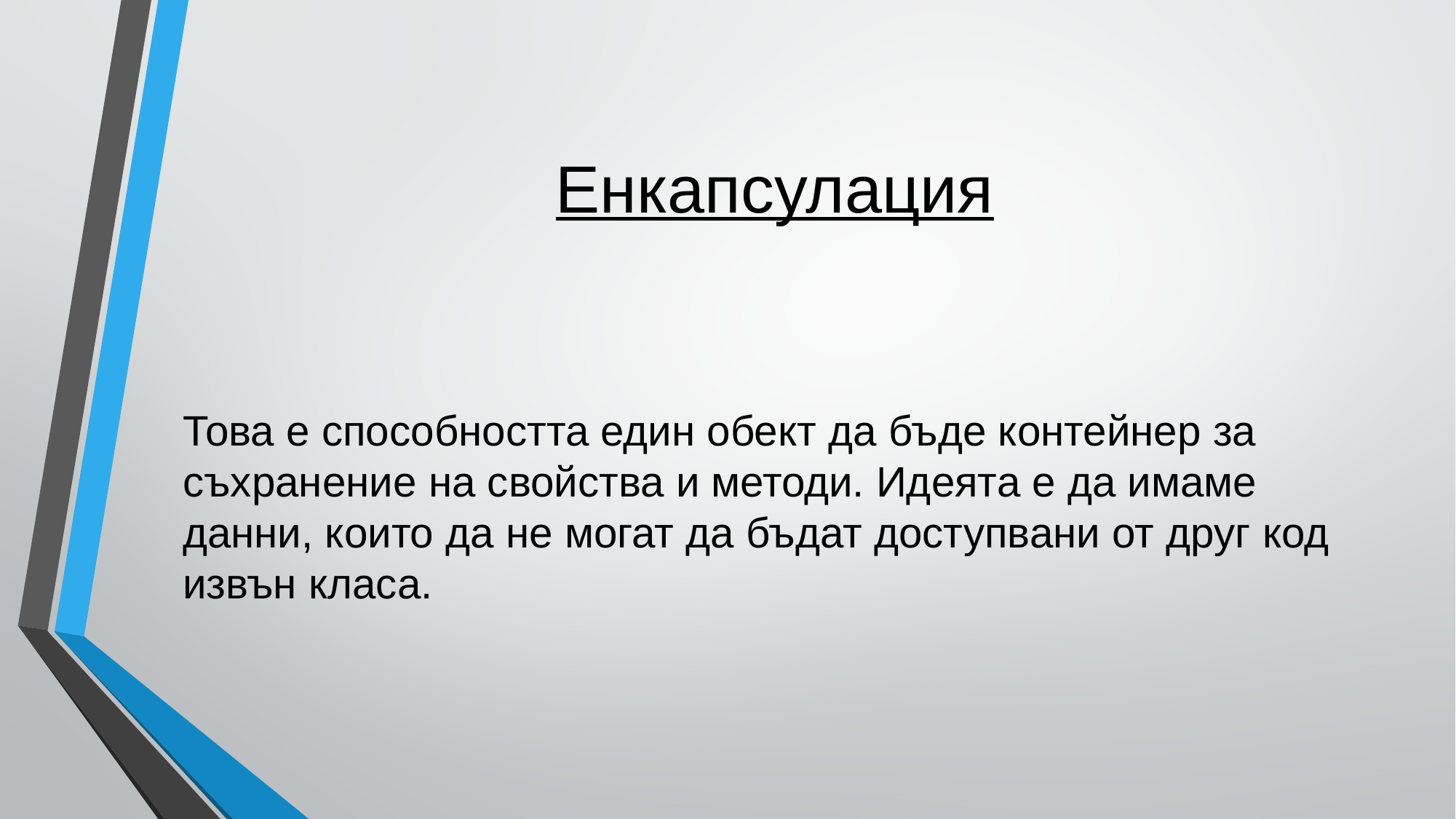

# Енкапсулация
Това е способността един обект да бъде контейнер за съхранение на свойства и методи. Идеята е да имаме данни, които да не могат да бъдат доступвани от друг код извън класа.